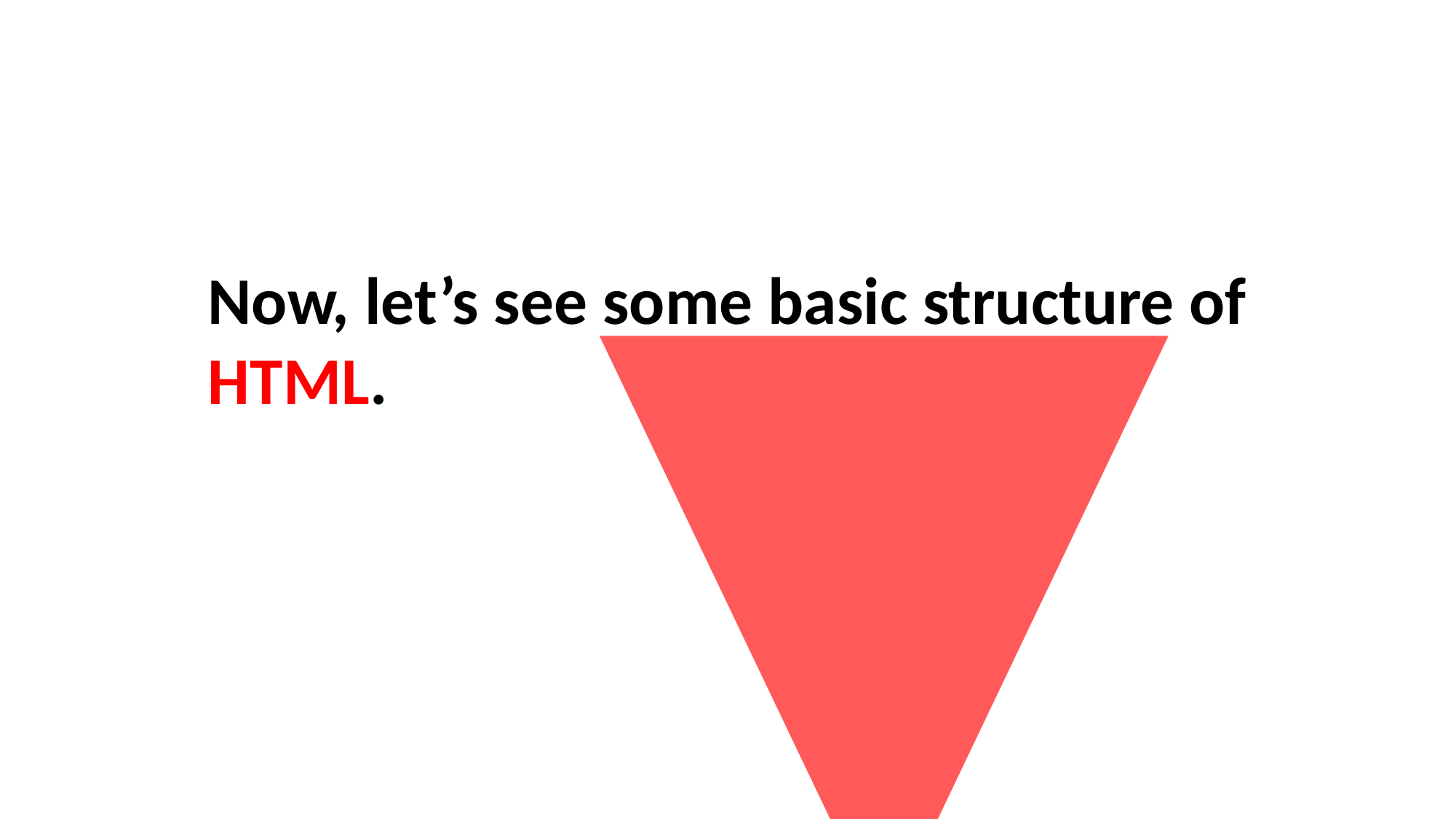

Now, let’s see some basic structure of HTML.